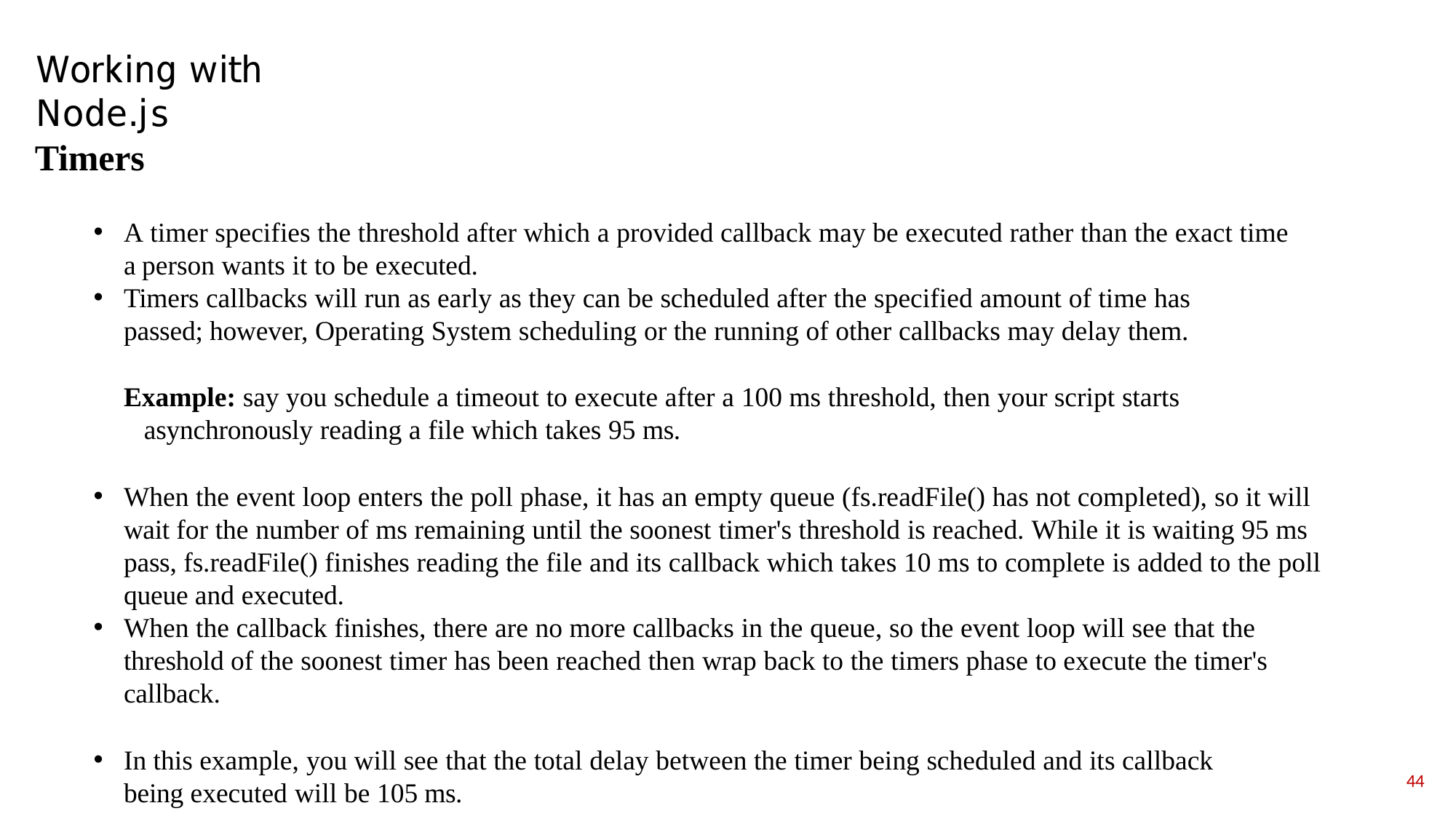

# Working with Node.js
Timers
A timer specifies the threshold after which a provided callback may be executed rather than the exact time a person wants it to be executed.
Timers callbacks will run as early as they can be scheduled after the specified amount of time has passed; however, Operating System scheduling or the running of other callbacks may delay them.

Example: say you schedule a timeout to execute after a 100 ms threshold, then your script starts asynchronously reading a file which takes 95 ms.

When the event loop enters the poll phase, it has an empty queue (fs.readFile() has not completed), so it will wait for the number of ms remaining until the soonest timer's threshold is reached. While it is waiting 95 ms pass, fs.readFile() finishes reading the file and its callback which takes 10 ms to complete is added to the poll queue and executed.
When the callback finishes, there are no more callbacks in the queue, so the event loop will see that the threshold of the soonest timer has been reached then wrap back to the timers phase to execute the timer's callback.

In this example, you will see that the total delay between the timer being scheduled and its callback being executed will be 105 ms.
44